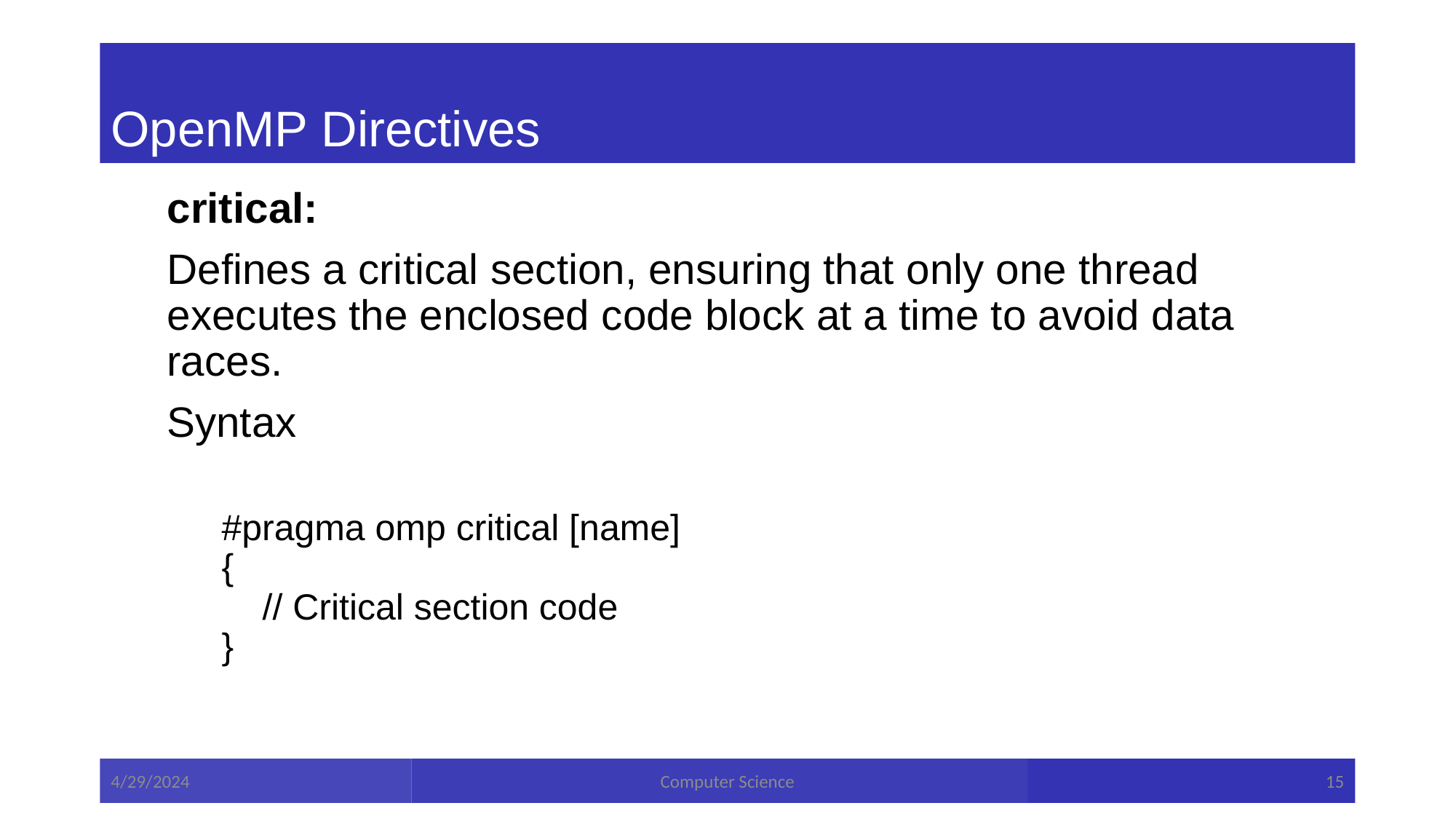

# OpenMP Directives
critical:
Defines a critical section, ensuring that only one thread executes the enclosed code block at a time to avoid data races.
Syntax

#pragma omp critical [name]
{
    // Critical section code
}

4/29/2024
Computer Science
15